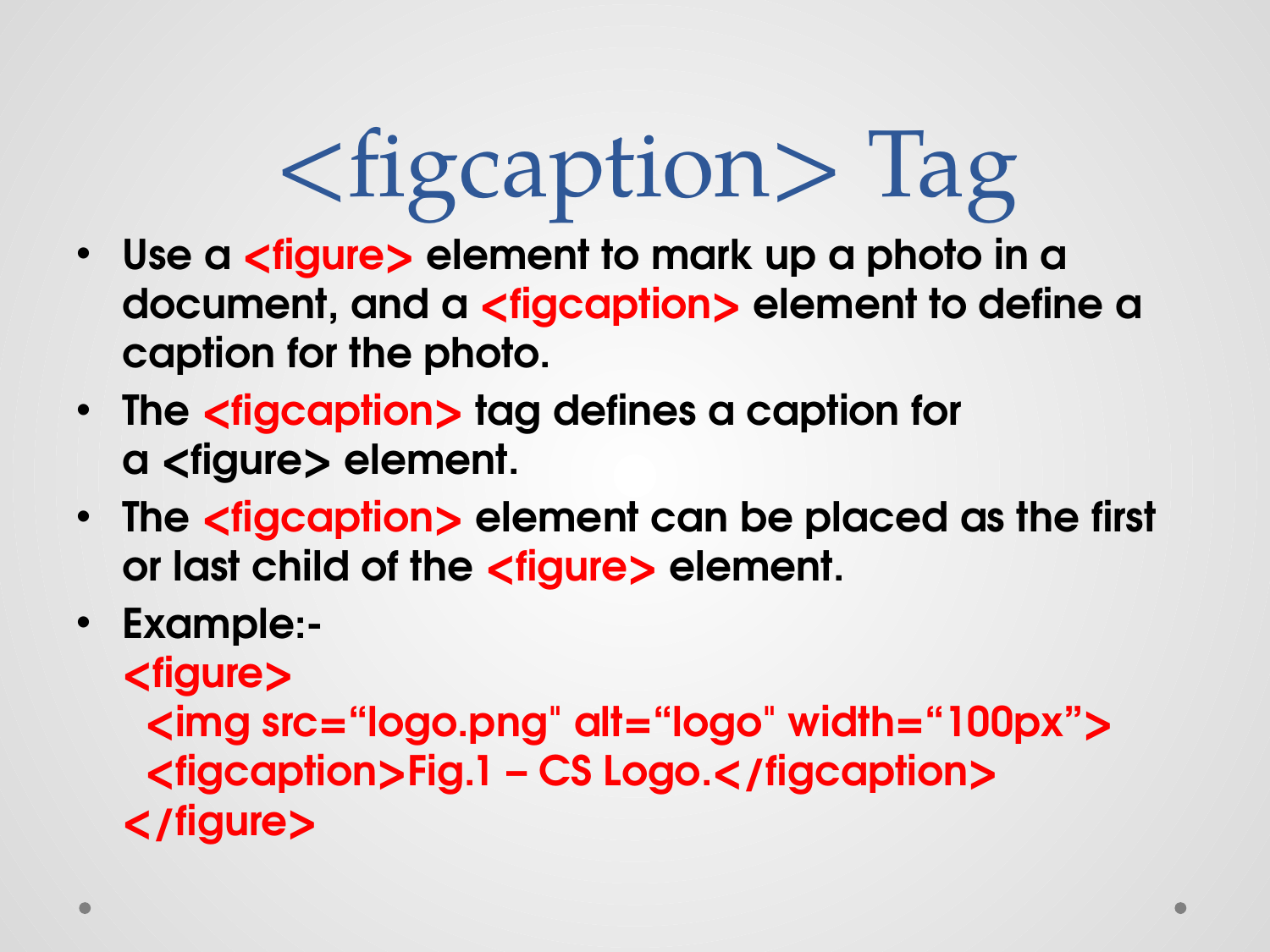

# <figcaption> Tag
Use a <figure> element to mark up a photo in a document, and a <figcaption> element to define a caption for the photo.
The <figcaption> tag defines a caption for a <figure> element.
The <figcaption> element can be placed as the first or last child of the <figure> element.
Example:-
<figure>
  <img src=“logo.png" alt=“logo" width=“100px”>
  <figcaption>Fig.1 – CS Logo.</figcaption>
</figure>